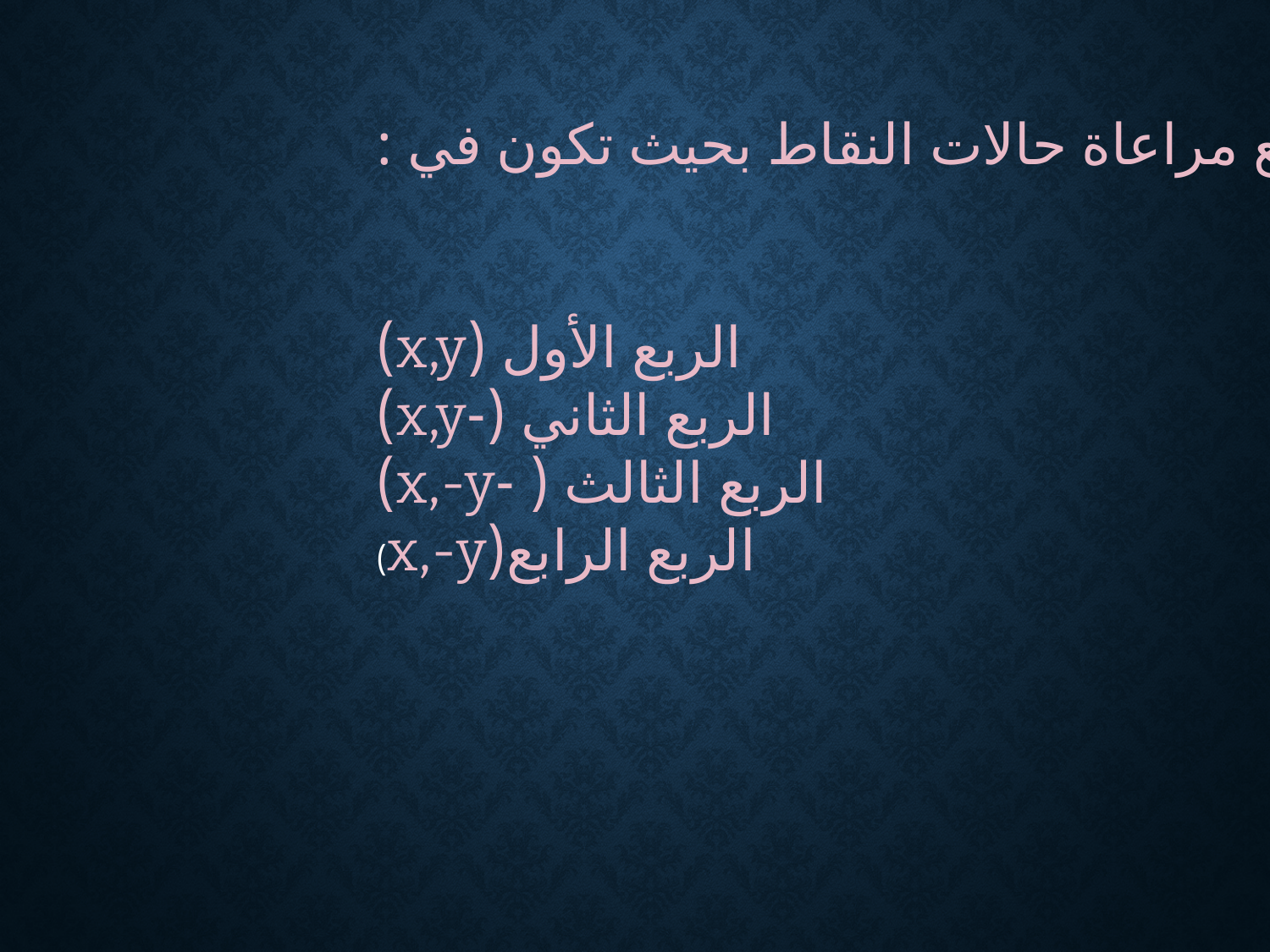

#

 مع مراعاة حالات النقاط بحيث تكون في :

 الربع الأول (x,y)
الربع الثاني (-x,y)
الربع الثالث ( -x,-y)
الربع الرابع(x,-y)